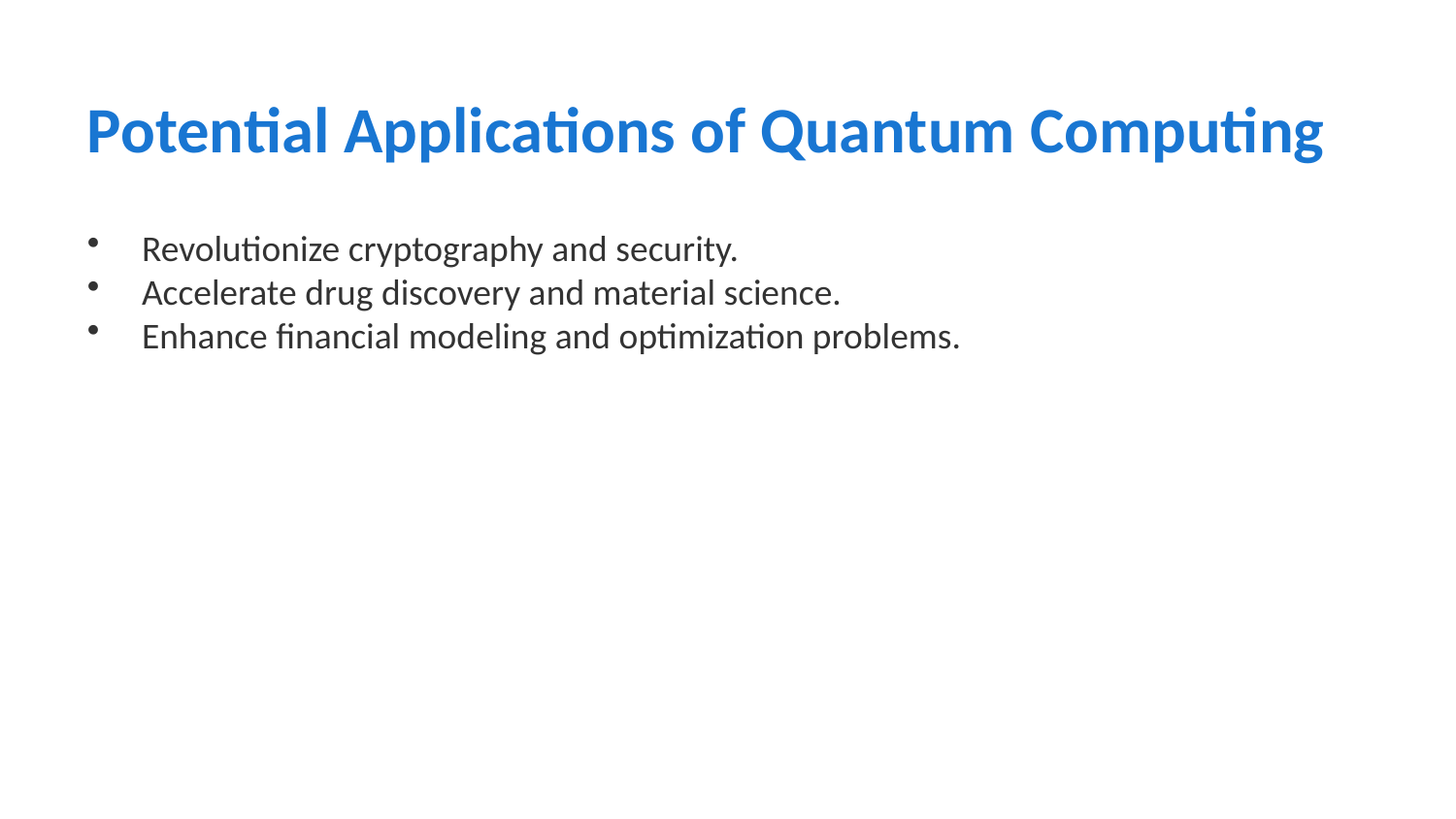

Potential Applications of Quantum Computing
Revolutionize cryptography and security.
Accelerate drug discovery and material science.
Enhance financial modeling and optimization problems.